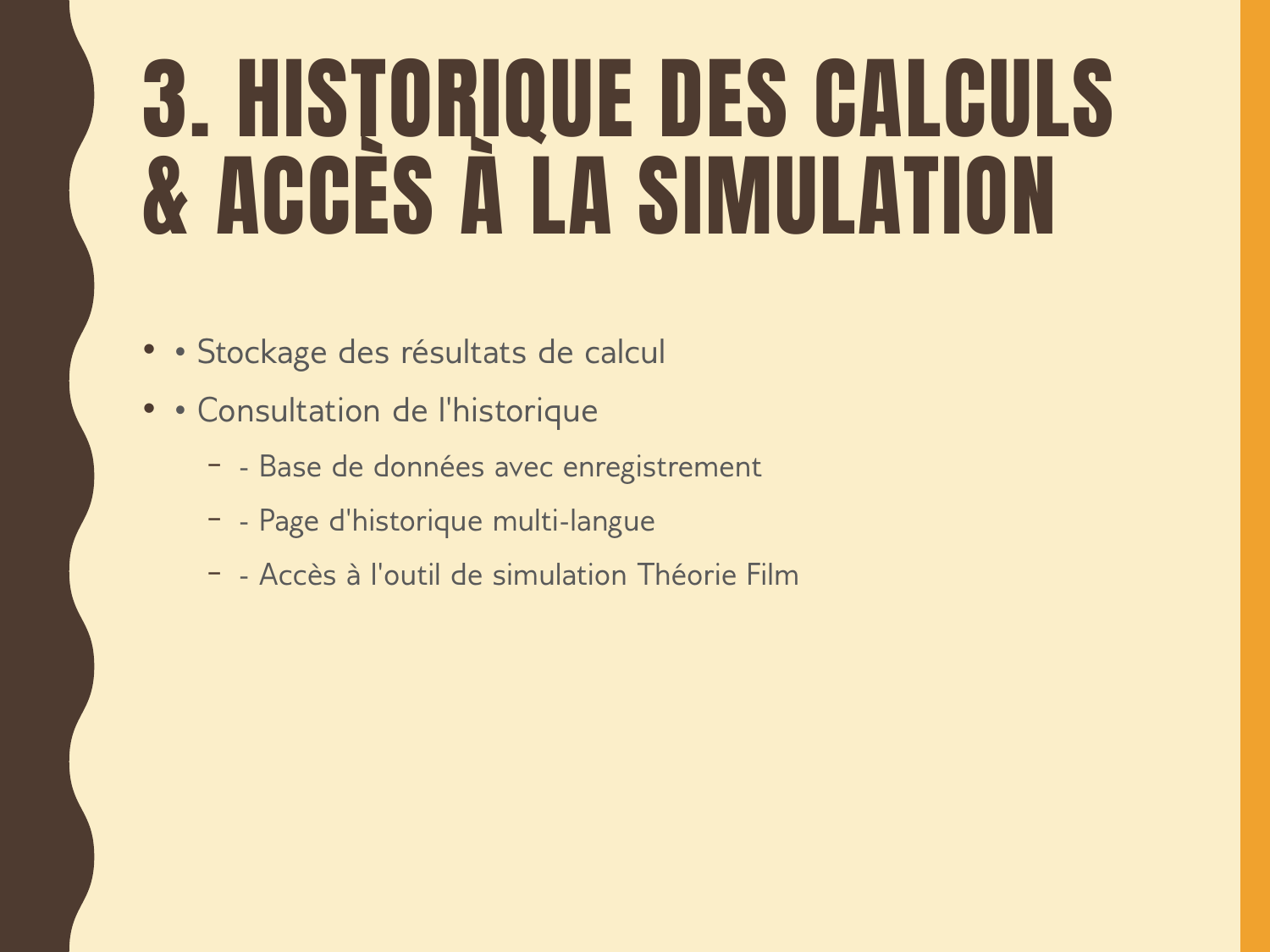

# 3. Historique des calculs & Accès à la simulation
• Stockage des résultats de calcul
• Consultation de l'historique
- Base de données avec enregistrement
- Page d'historique multi-langue
- Accès à l'outil de simulation Théorie Film